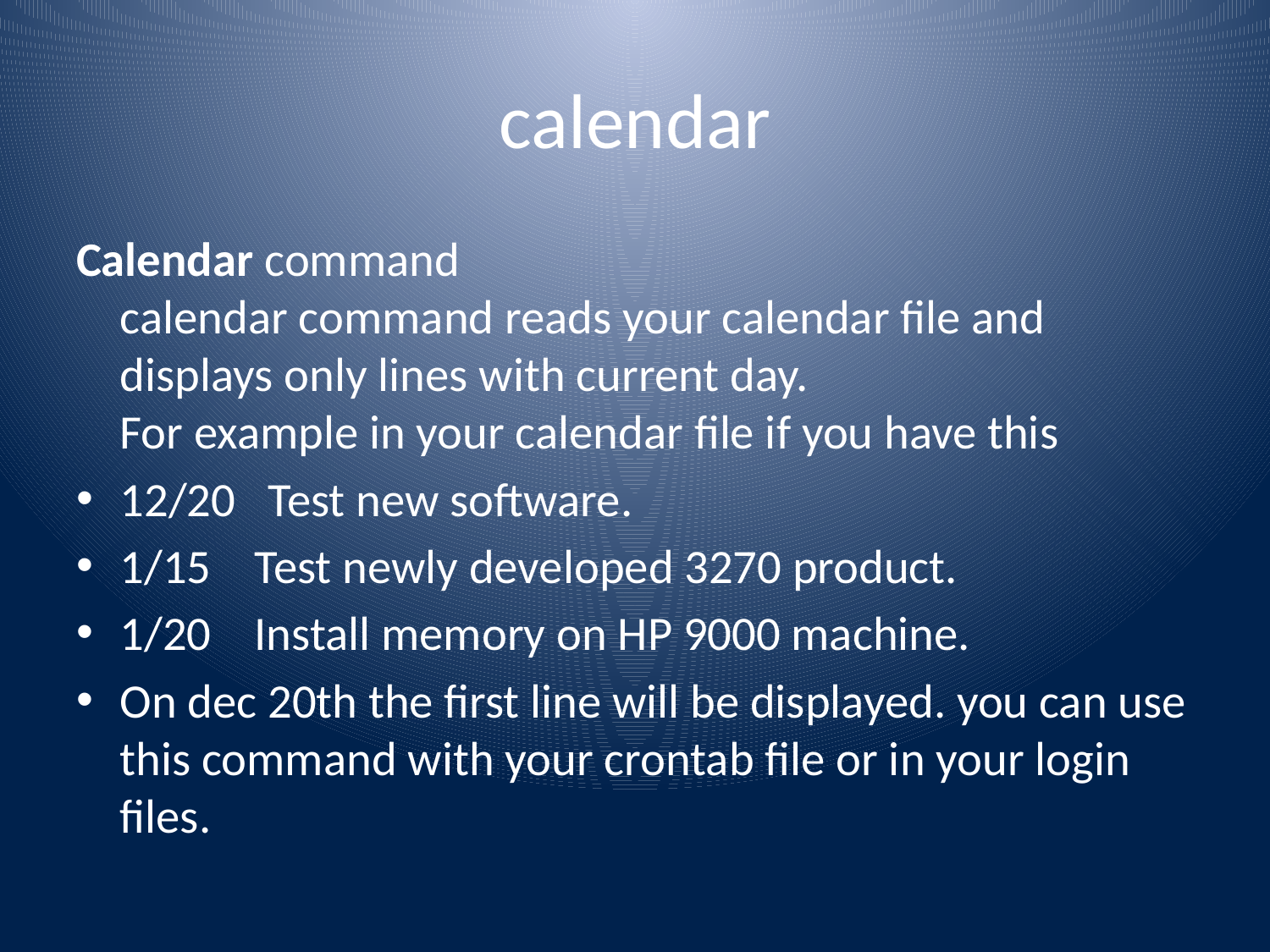

# calendar
Calendar command 
calendar command reads your calendar file and displays only lines with current day. 
For example in your calendar file if you have this
12/20   Test new software.
1/15    Test newly developed 3270 product.
1/20    Install memory on HP 9000 machine.
On dec 20th the first line will be displayed. you can use this command with your crontab file or in your login files.